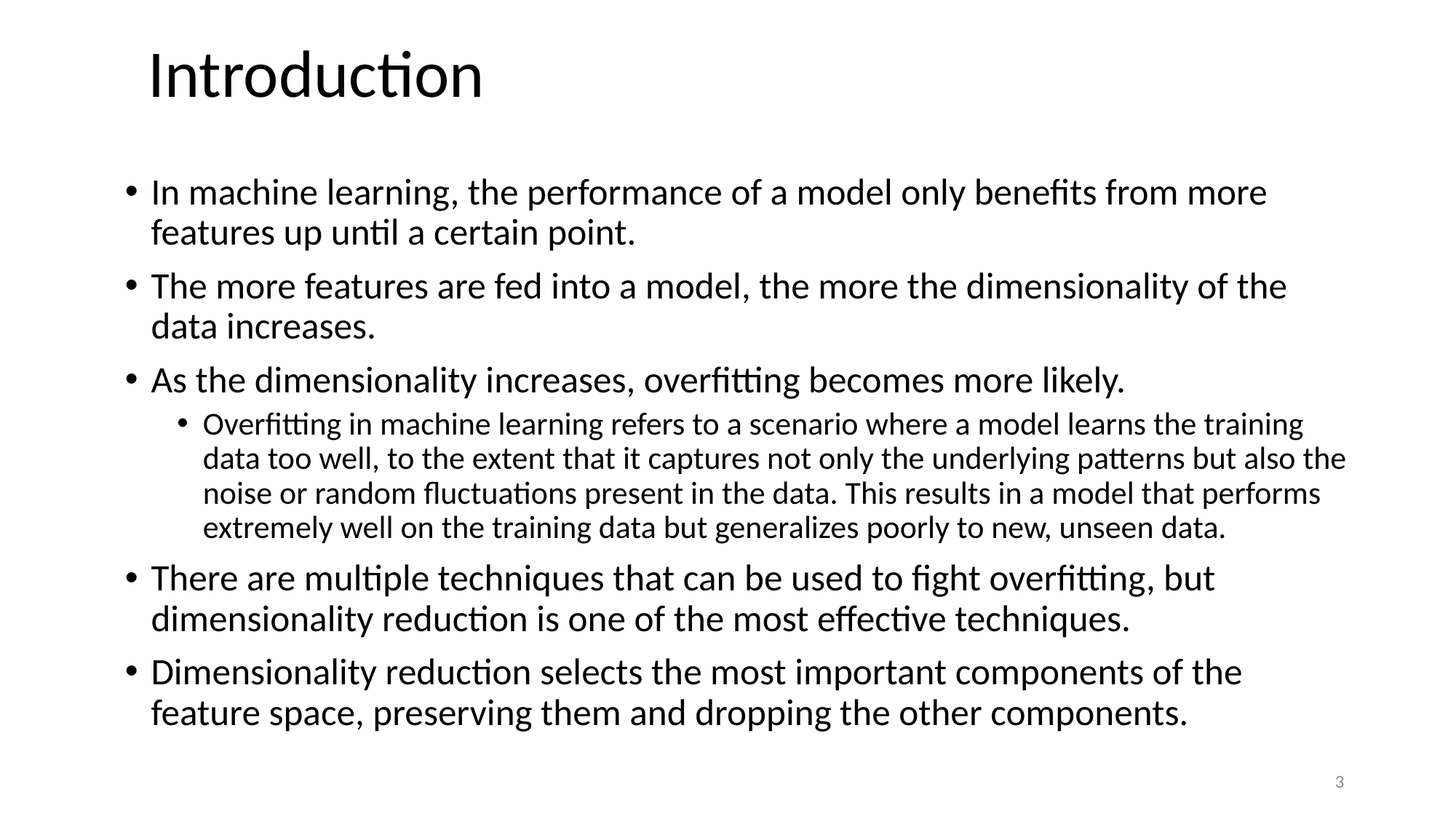

# Introduction
In machine learning, the performance of a model only benefits from more features up until a certain point.
The more features are fed into a model, the more the dimensionality of the data increases.
As the dimensionality increases, overfitting becomes more likely.
Overfitting in machine learning refers to a scenario where a model learns the training data too well, to the extent that it captures not only the underlying patterns but also the noise or random fluctuations present in the data. This results in a model that performs extremely well on the training data but generalizes poorly to new, unseen data.
There are multiple techniques that can be used to fight overfitting, but dimensionality reduction is one of the most effective techniques.
Dimensionality reduction selects the most important components of the feature space, preserving them and dropping the other components.

3